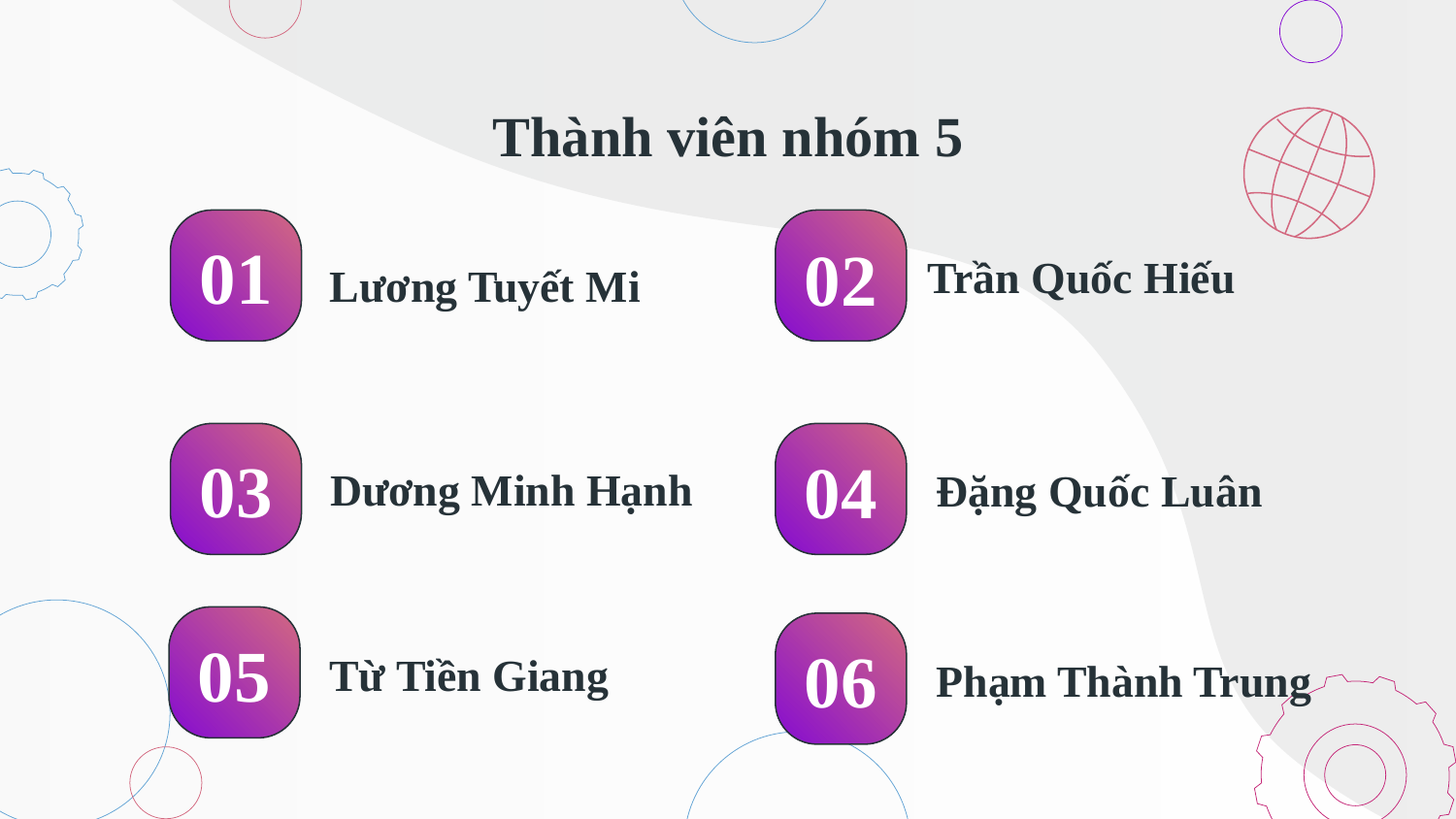

Thành viên nhóm 5

01
02
Trần Quốc Hiếu
# Lương Tuyết Mi

03
04
Dương Minh Hạnh
Đặng Quốc Luân

05
06
Từ Tiền Giang
Phạm Thành Trung